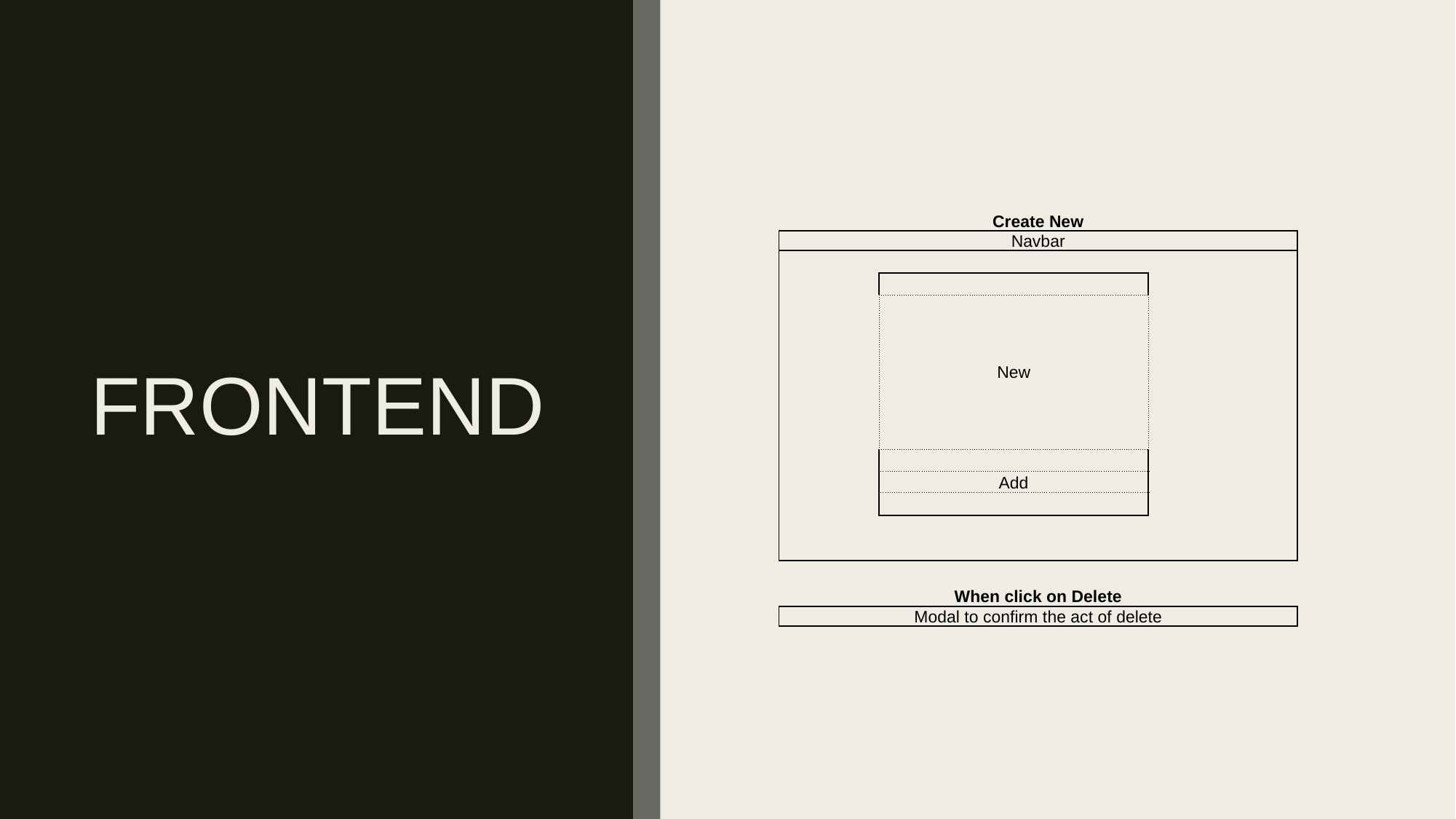

# FRONTEND
| Create New |  |  |  |
| --- | --- | --- | --- |
| Navbar |  |  |  |
|  |  |  |  |
|  |  |  |  |
|  | New |  |  |
|  |  |  |  |
|  |  |  |  |
|  |  |  |  |
|  |  |  |  |
|  |  |  |  |
|  | Add |  |  |
|  |  |  |  |
|  |  |  |  |
|  |  |  |  |
|  |  |  |  |
| When click on Delete |  |  |  |
| Modal to confirm the act of delete |  |  |  |